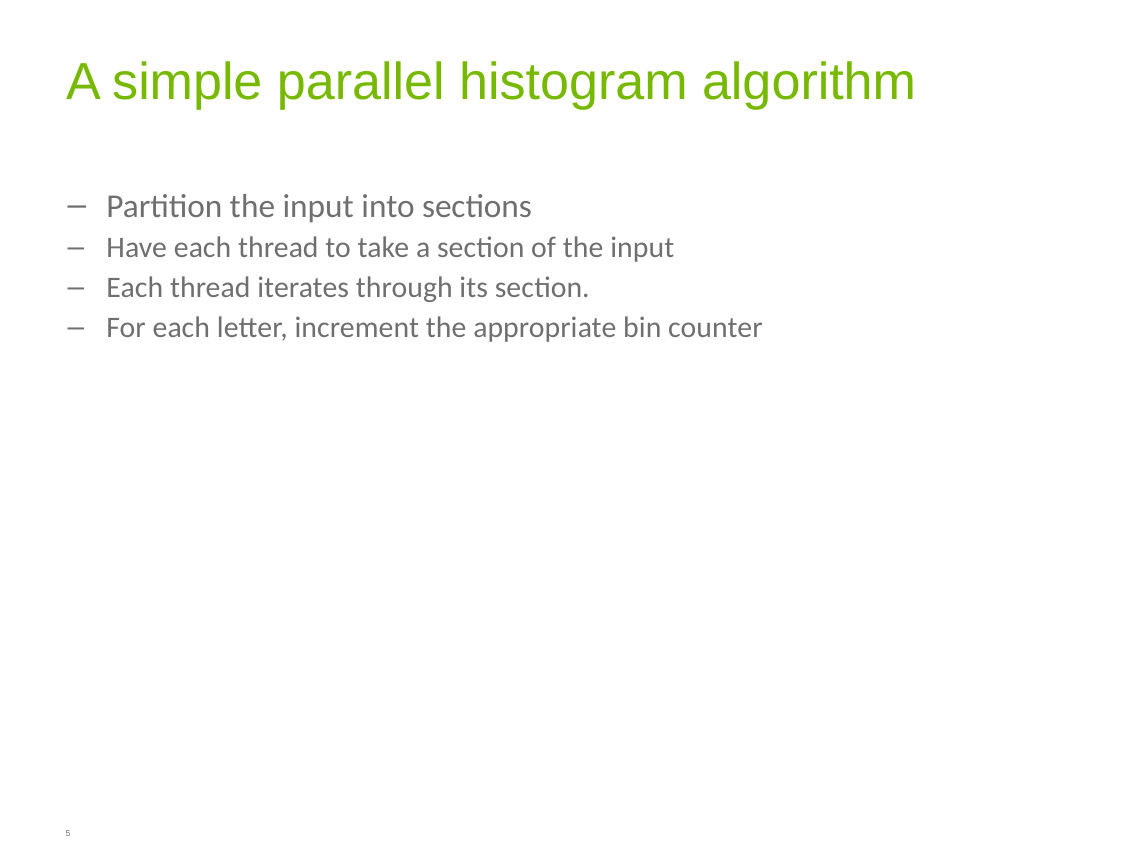

# A simple parallel histogram algorithm

Partition the input into sections
Have each thread to take a section of the input
Each thread iterates through its section.
For each letter, increment the appropriate bin counter